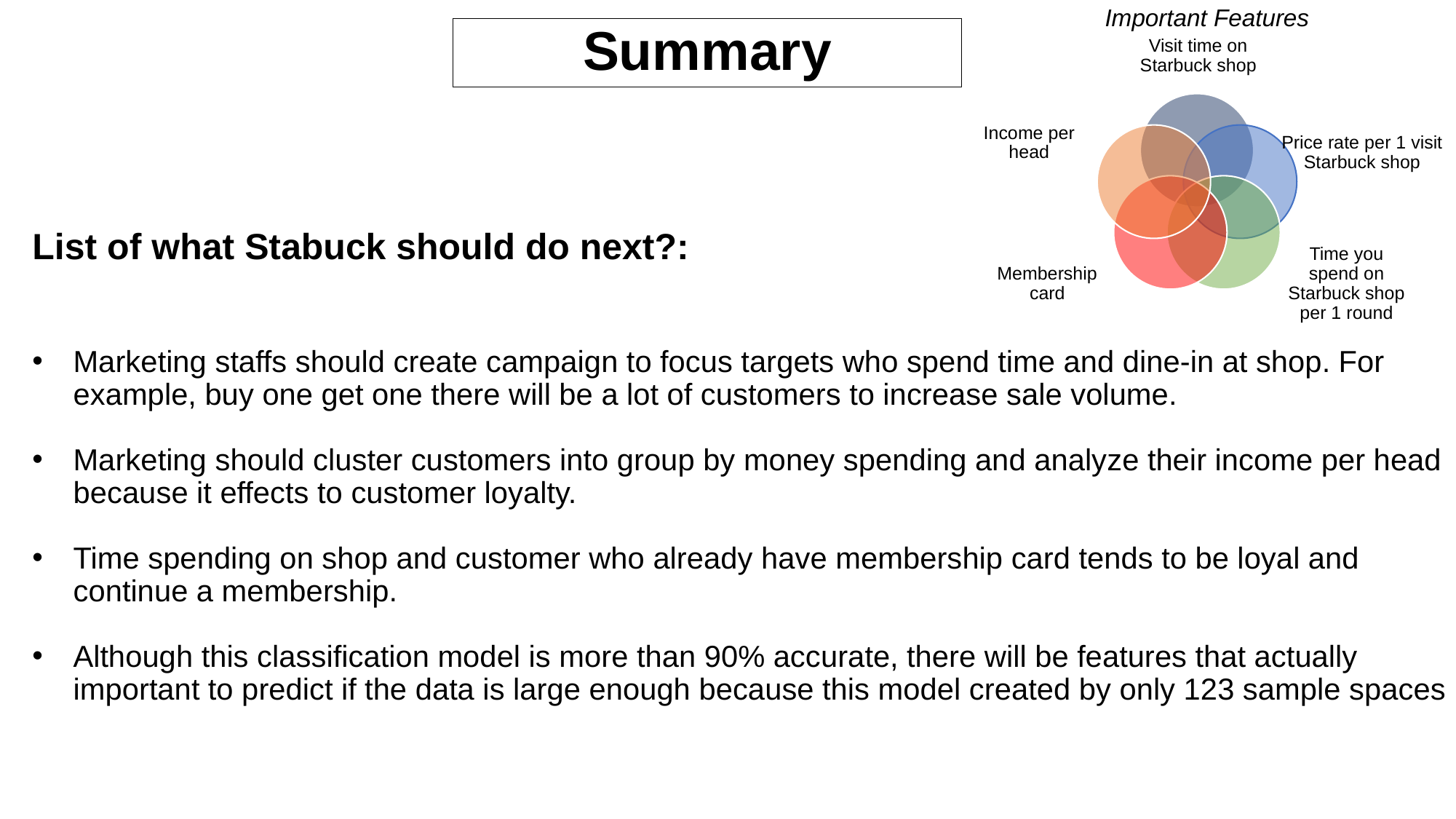

Important Features
Visit time on Starbuck shop
Price rate per 1 visit Starbuck shop
Time you spend on Starbuck shop per 1 round
Membership card
Income per head
Summary

List of what Stabuck should do next?:

Marketing staffs should create campaign to focus targets who spend time and dine-in at shop. For example, buy one get one there will be a lot of customers to increase sale volume.

Marketing should cluster customers into group by money spending and analyze their income per head because it effects to customer loyalty.

Time spending on shop and customer who already have membership card tends to be loyal and continue a membership.

Although this classification model is more than 90% accurate, there will be features that actually important to predict if the data is large enough because this model created by only 123 sample spaces